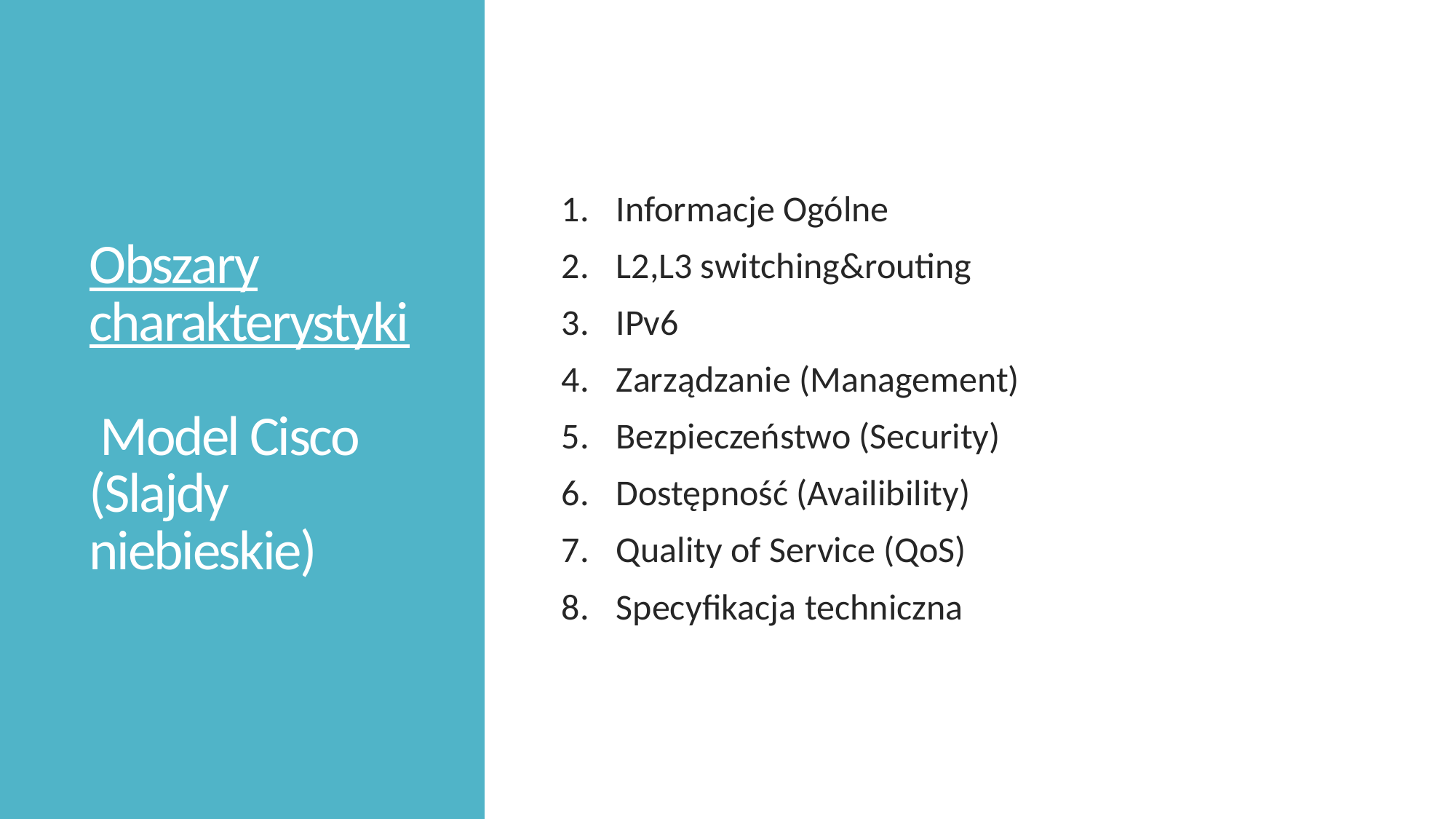

# Obszary charakterystyki Model Cisco (Slajdy niebieskie)
Informacje Ogólne
L2,L3 switching&routing
IPv6
Zarządzanie (Management)
Bezpieczeństwo (Security)
Dostępność (Availibility)
Quality of Service (QoS)
Specyfikacja techniczna